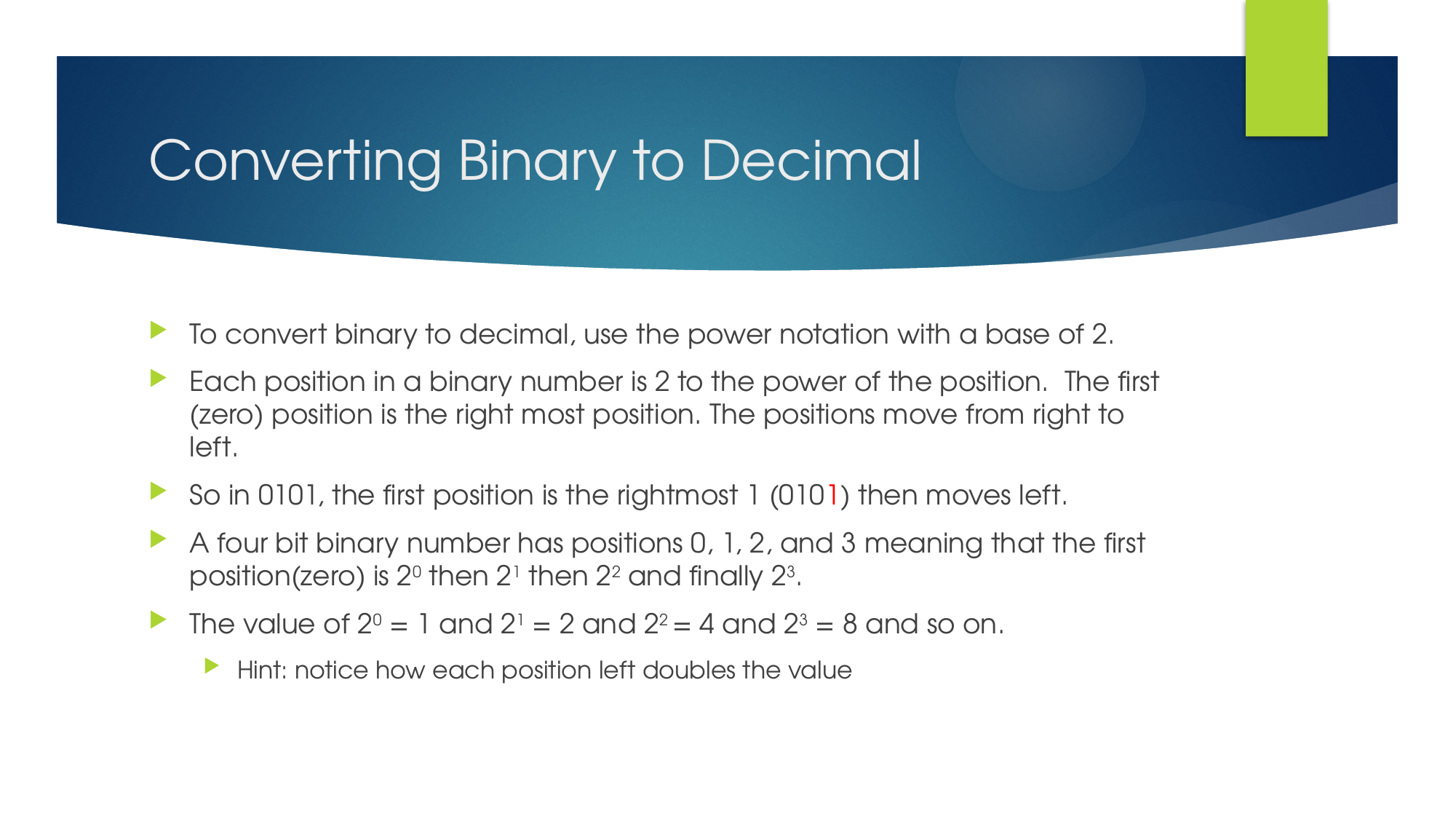

# Converting Binary to Decimal
To convert binary to decimal, use the power notation with a base of 2.
Each position in a binary number is 2 to the power of the position.  The first (zero) position is the right most position. The positions move from right to left.
So in 0101, the first position is the rightmost 1 (0101) then moves left.
A four bit binary number has positions 0, 1, 2, and 3 meaning that the first position(zero) is 20 then 21 then 22 and finally 23.
The value of 20 = 1 and 21 = 2 and 22 = 4 and 23 = 8 and so on.
Hint: notice how each position left doubles the value